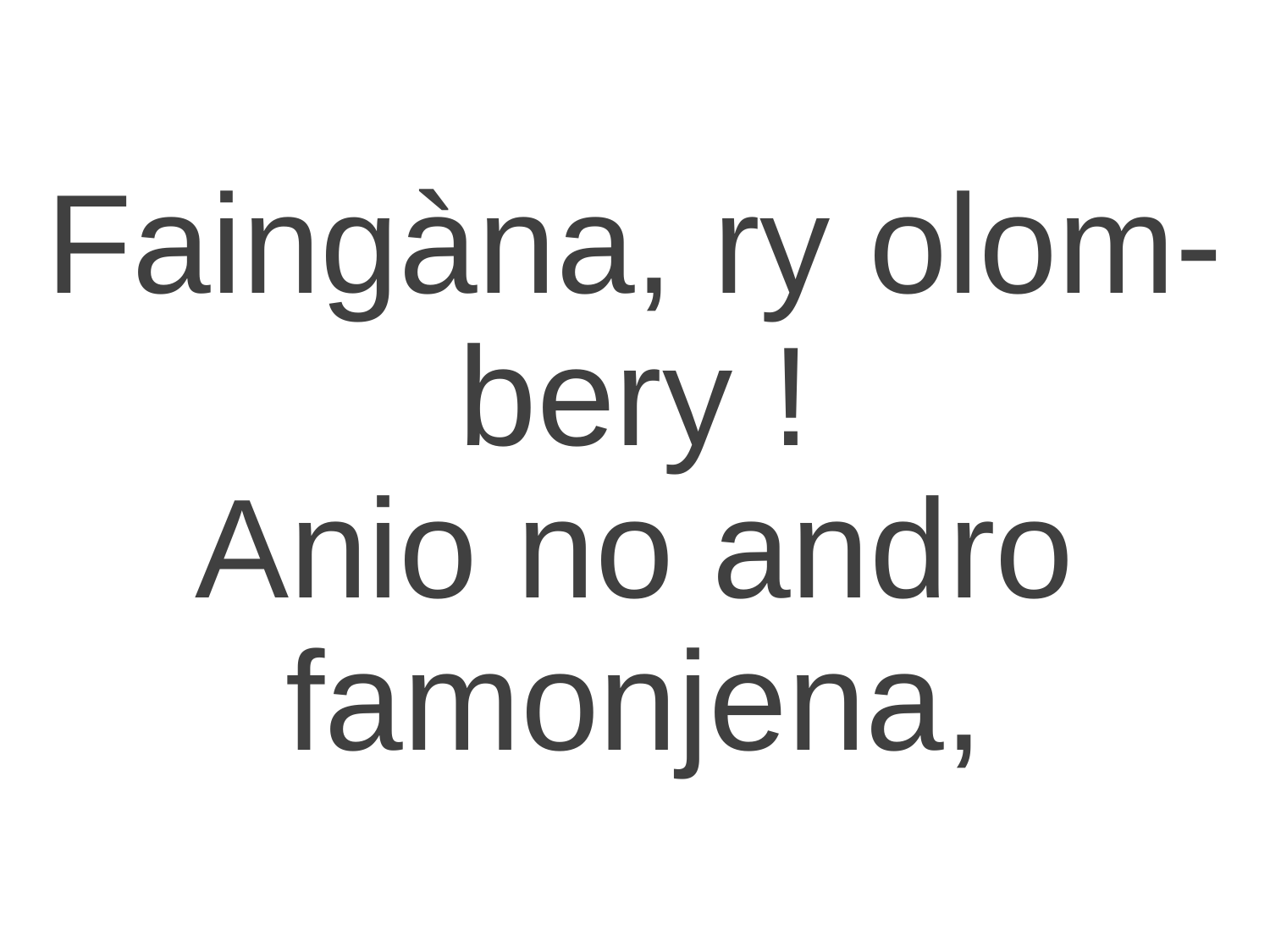

Faingàna, ry olom-bery !
Anio no andro famonjena,